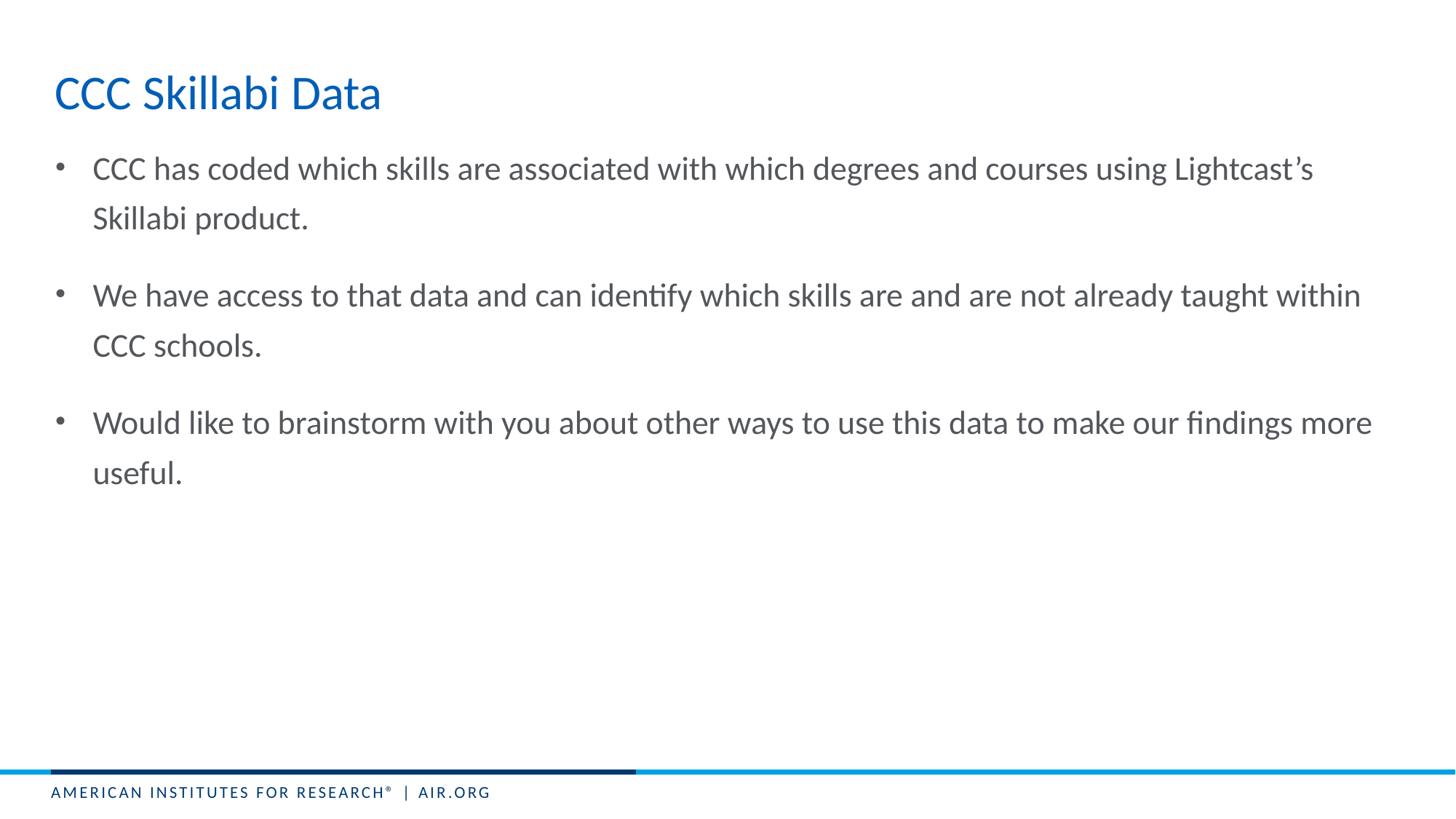

# CCC Skillabi Data
CCC has coded which skills are associated with which degrees and courses using Lightcast’s Skillabi product.
We have access to that data and can identify which skills are and are not already taught within CCC schools.
Would like to brainstorm with you about other ways to use this data to make our findings more useful.

8